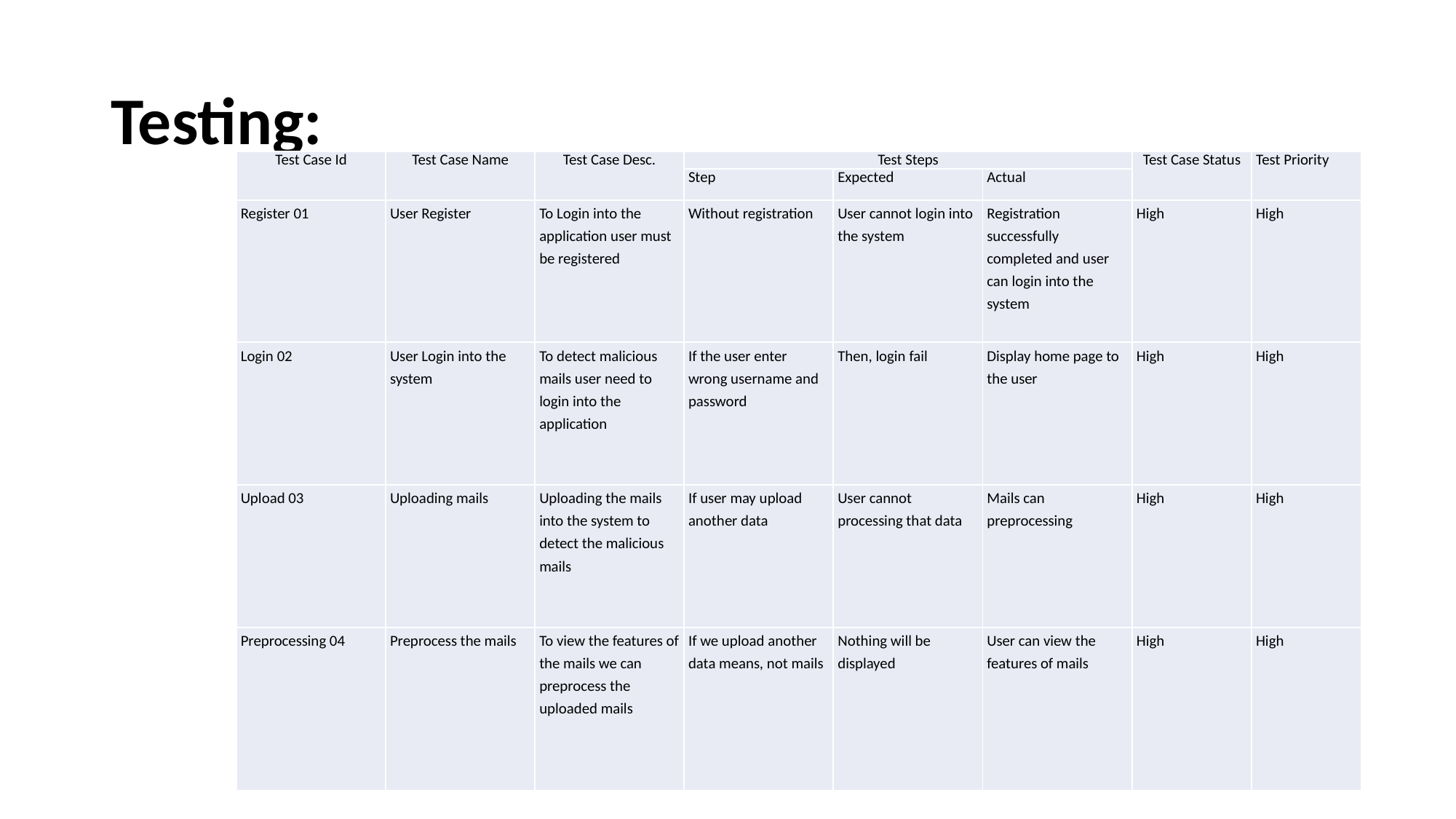

# Testing:
| Test Case Id | Test Case Name | Test Case Desc. | Test Steps |  |  | Test Case Status | Test Priority |
| --- | --- | --- | --- | --- | --- | --- | --- |
|  |  |  | Step | Expected | Actual |  |  |
| Register 01 | User Register | To Login into the application user must be registered | Without registration | User cannot login into the system | Registration successfully completed and user can login into the system | High | High |
| Login 02 | User Login into the system | To detect malicious mails user need to login into the application | If the user enter wrong username and password | Then, login fail | Display home page to the user | High | High |
| Upload 03 | Uploading mails | Uploading the mails into the system to detect the malicious mails | If user may upload another data | User cannot processing that data | Mails can preprocessing | High | High |
| Preprocessing 04 | Preprocess the mails | To view the features of the mails we can preprocess the uploaded mails | If we upload another data means, not mails | Nothing will be displayed | User can view the features of mails | High | High |